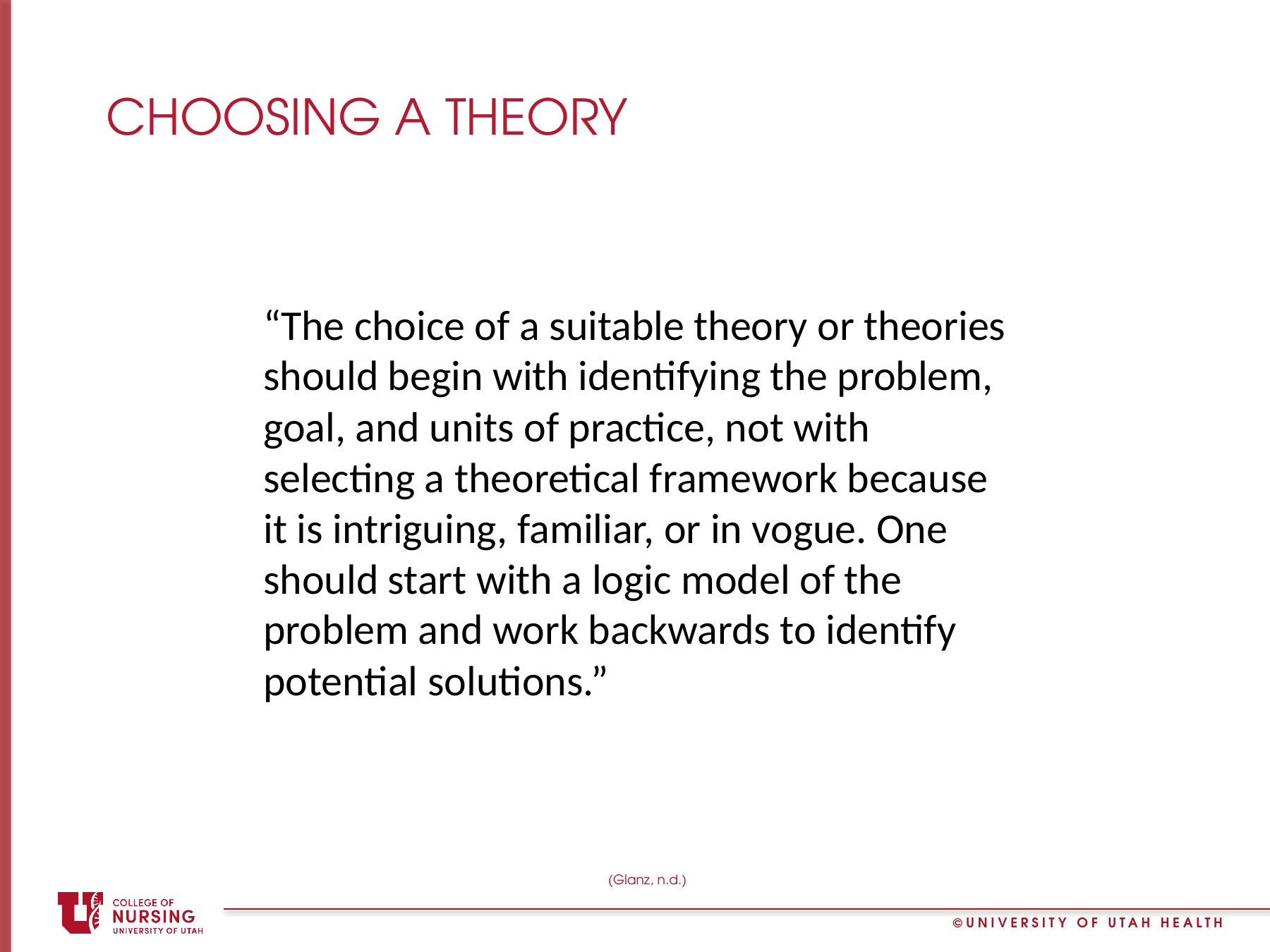

# Choosing a theory

“The choice of a suitable theory or theories
should begin with identifying the problem,
goal, and units of practice, not with
selecting a theoretical framework because
it is intriguing, familiar, or in vogue. One
should start with a logic model of the
problem and work backwards to identify
potential solutions.”

(Glanz, n.d.)